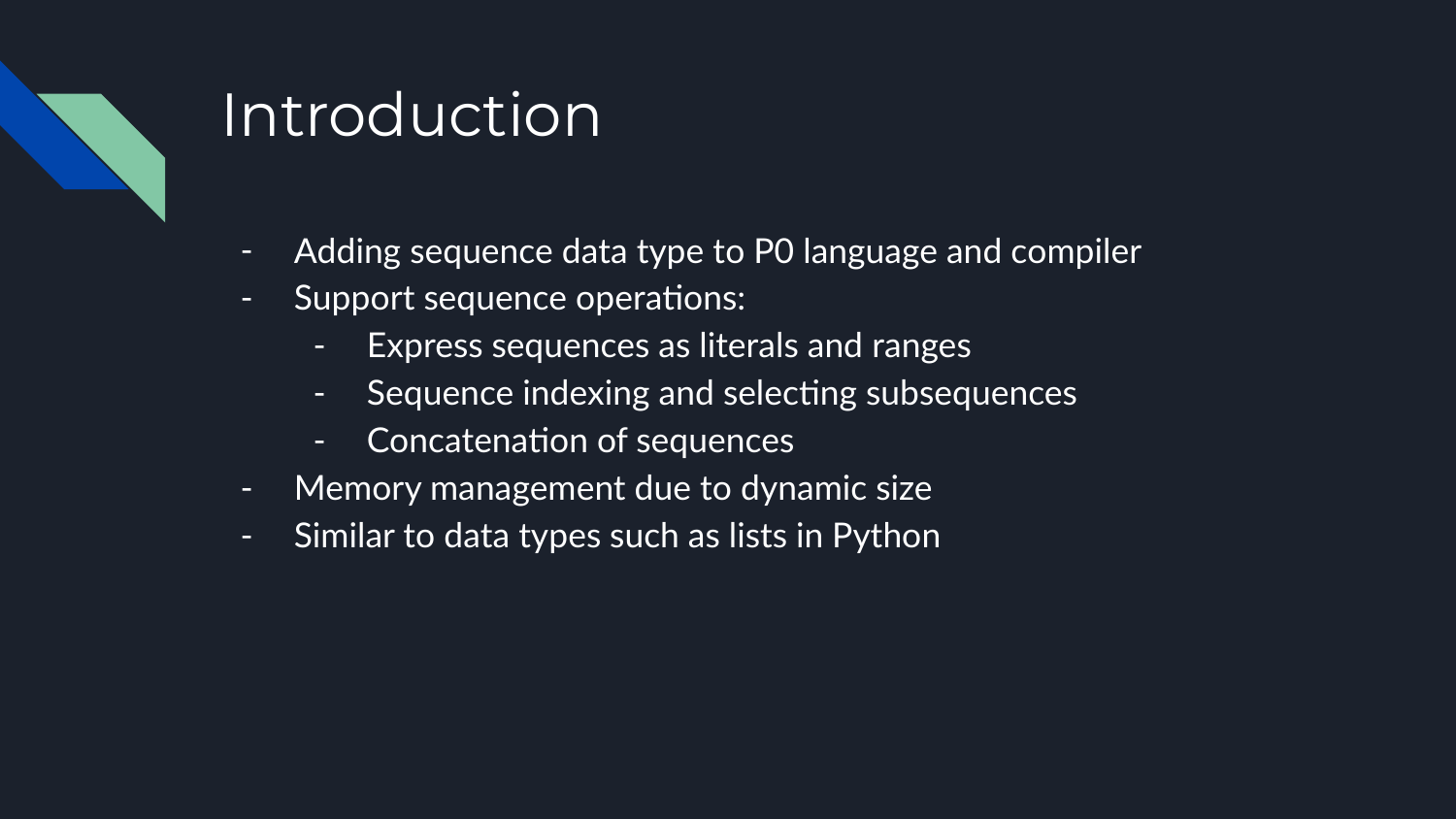

# Introduction
Adding sequence data type to P0 language and compiler
Support sequence operations:
Express sequences as literals and ranges
Sequence indexing and selecting subsequences
Concatenation of sequences
Memory management due to dynamic size
Similar to data types such as lists in Python